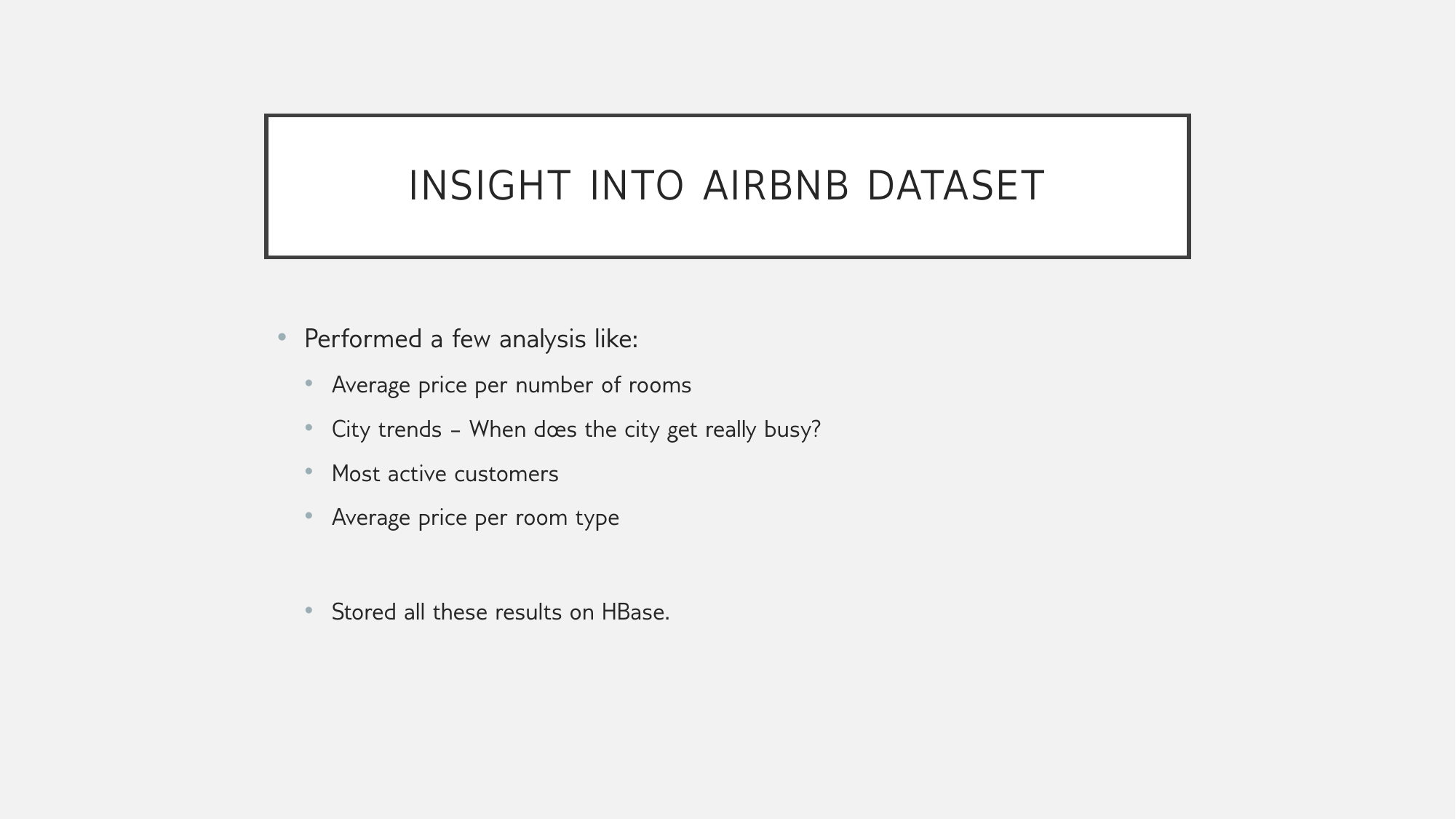

# Insight into airbnb dataset
Performed a few analysis like:
Average price per number of rooms
City trends – When does the city get really busy?
Most active customers
Average price per room type

Stored all these results on HBase.